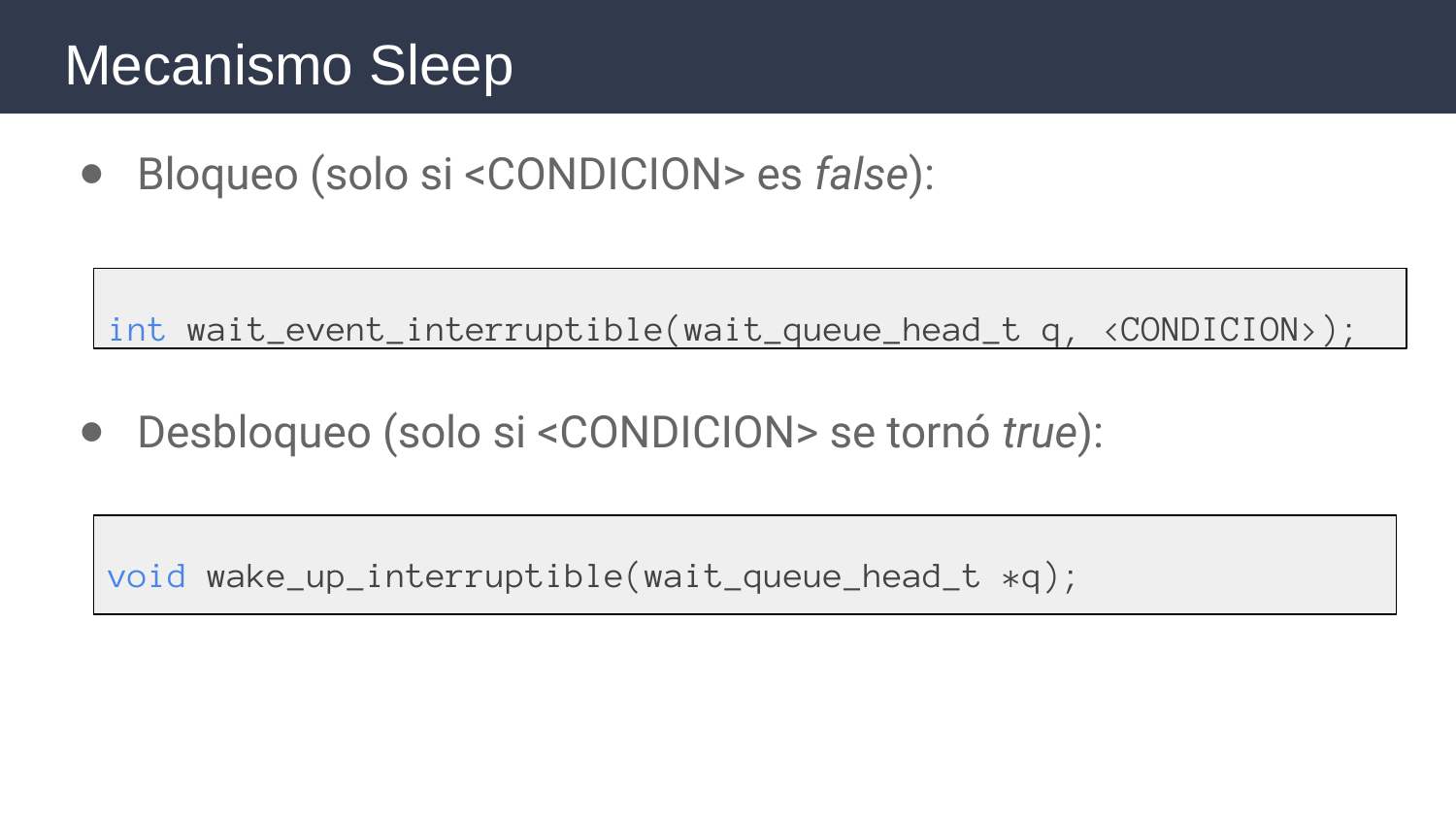

# Mecanismo Sleep

Bloqueo (solo si <CONDICION> es false):
Desbloqueo (solo si <CONDICION> se tornó true):
int wait_event_interruptible(wait_queue_head_t q, <CONDICION>);
void wake_up_interruptible(wait_queue_head_t *q);